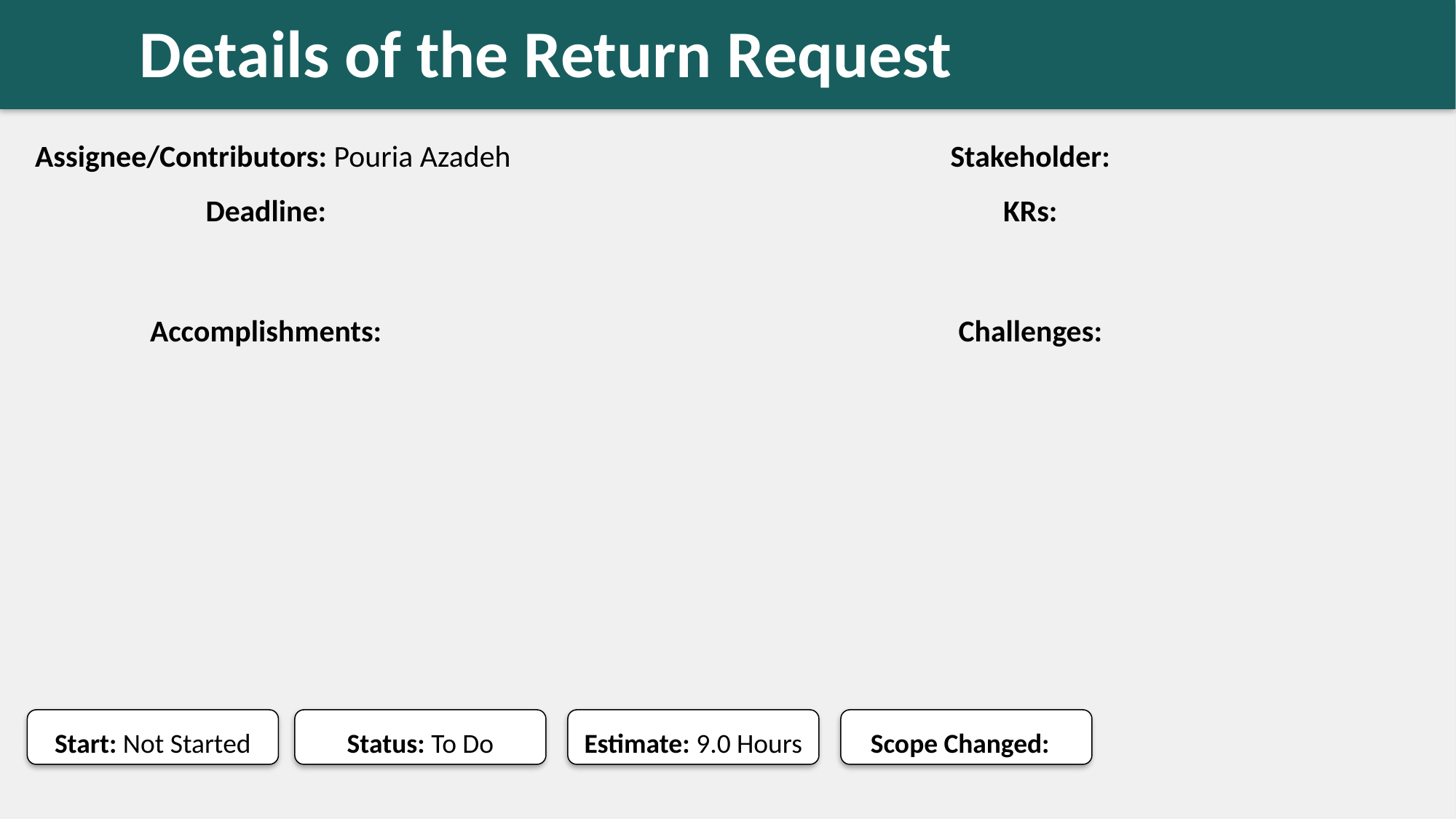

Details of the Return Request
#

Assignee/Contributors: Pouria Azadeh

Stakeholder:

Deadline:

KRs:

Accomplishments:

Challenges:

Start: Not Started

Status: To Do

Estimate: 9.0 Hours

Scope Changed: